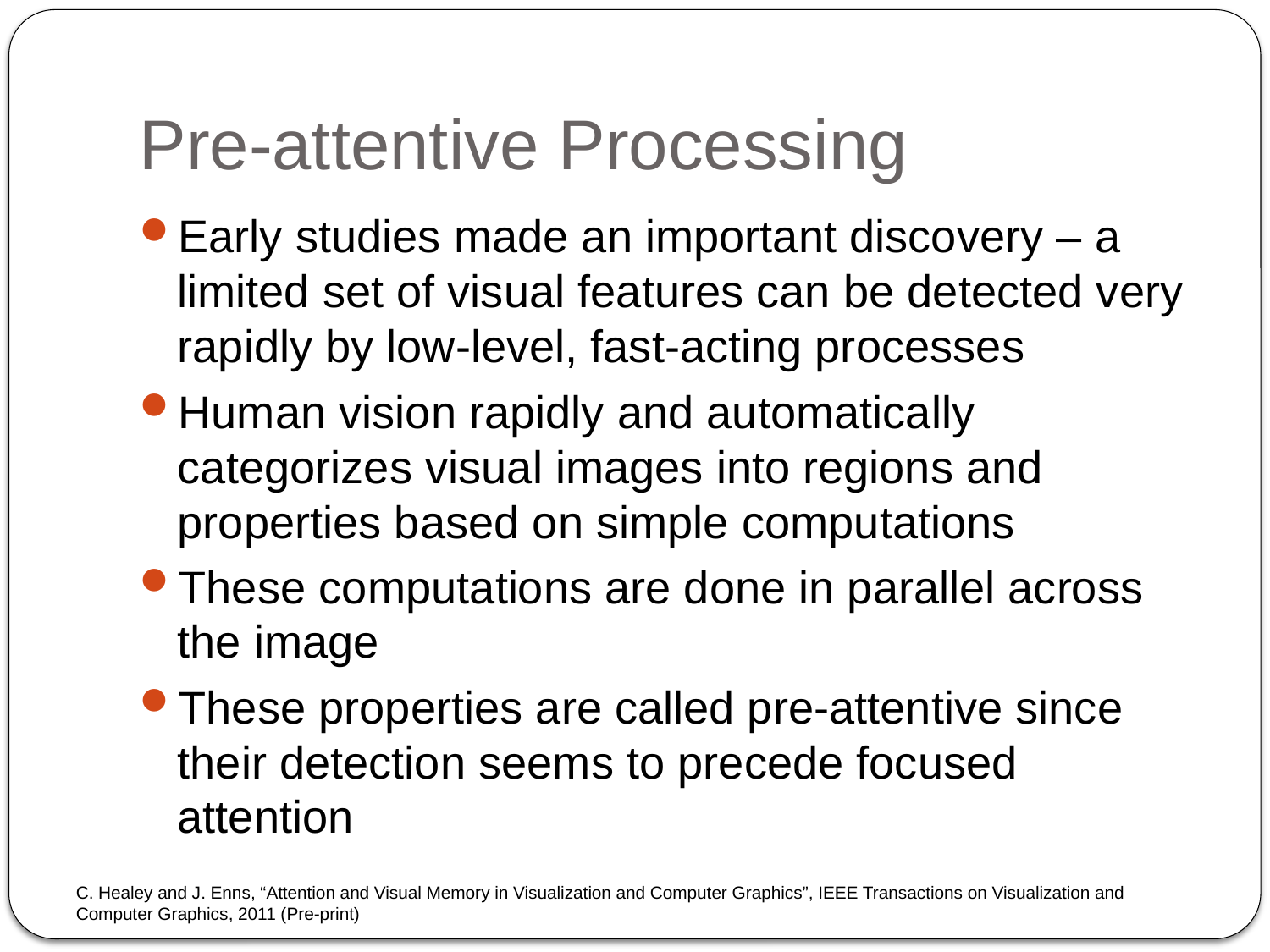

# Pre-attentive Processing
Early studies made an important discovery – a limited set of visual features can be detected very rapidly by low-level, fast-acting processes
Human vision rapidly and automatically categorizes visual images into regions and properties based on simple computations
These computations are done in parallel across the image
These properties are called pre-attentive since their detection seems to precede focused attention
C. Healey and J. Enns, “Attention and Visual Memory in Visualization and Computer Graphics”, IEEE Transactions on Visualization and Computer Graphics, 2011 (Pre-print)